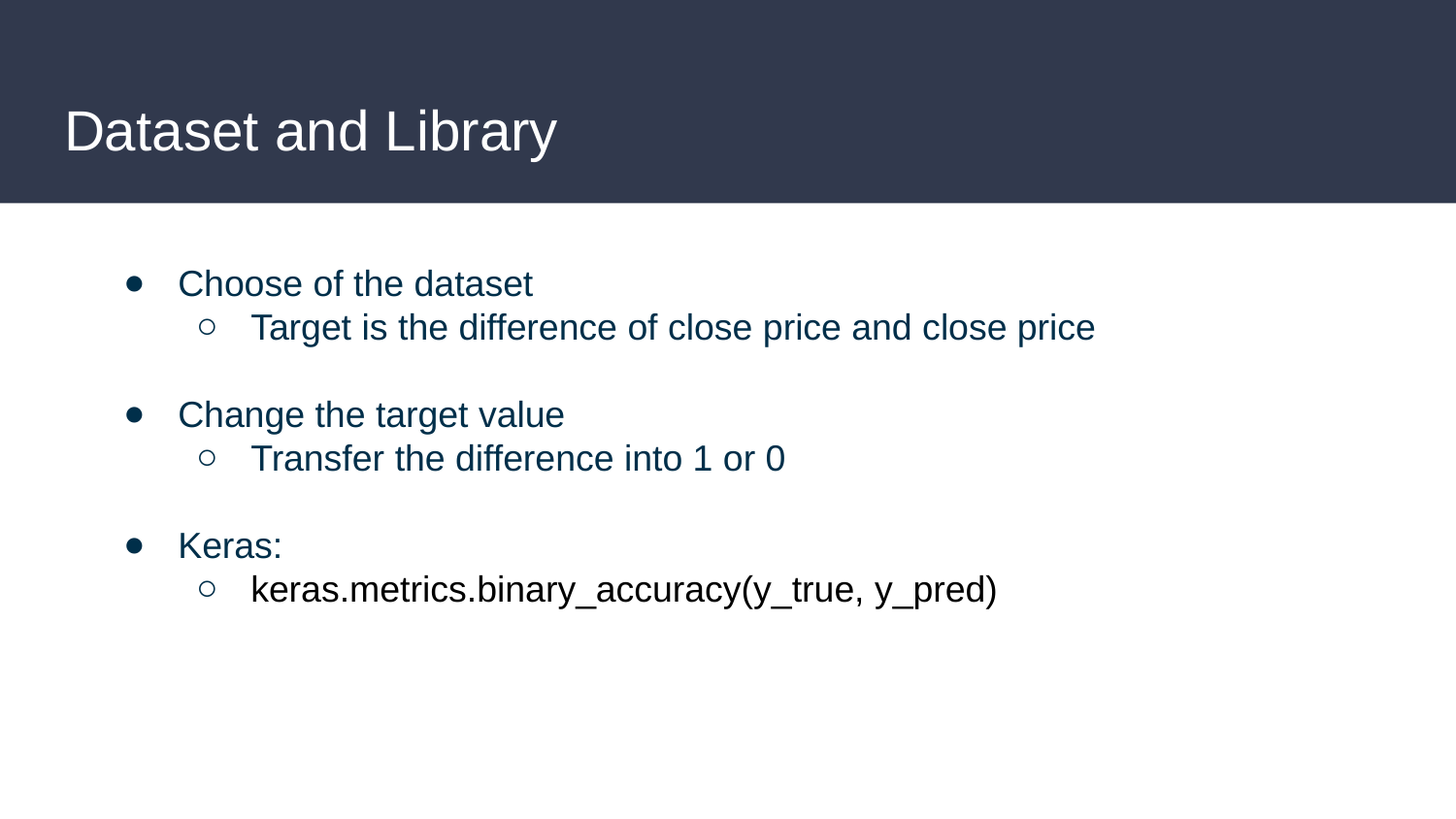

# Dataset and Library
Choose of the dataset
Target is the difference of close price and close price

Change the target value
Transfer the difference into 1 or 0

Keras:
keras.metrics.binary_accuracy(y_true, y_pred)